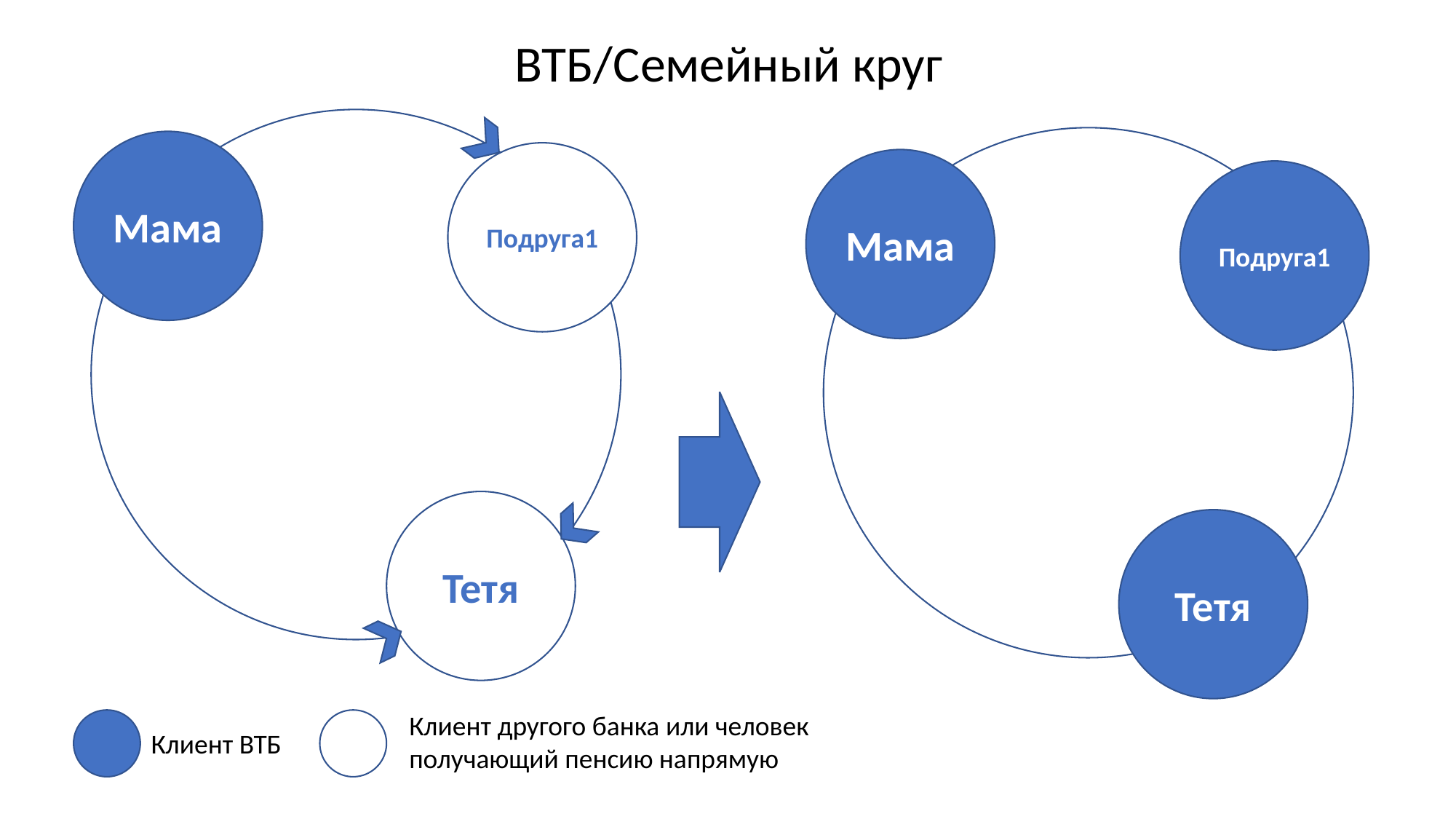

# ВТБ/Семейный круг

Мама
Подруга1
Мама
Подруга1

Тетя

Тетя

Клиент другого банка или человек получающий пенсию напрямую

Клиент ВТБ